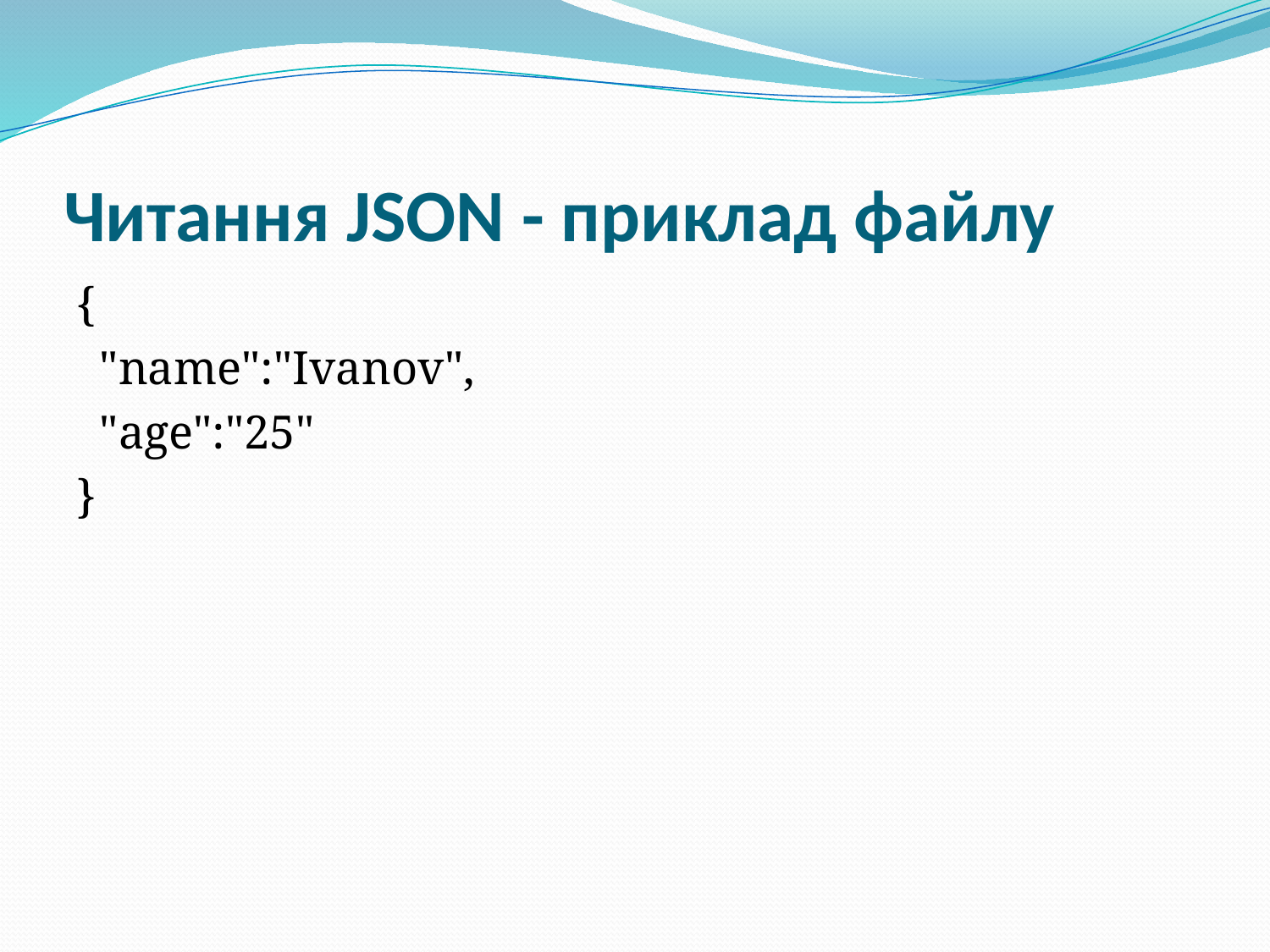

# Читання JSON - приклад файлу
{
  "name":"Ivanov",
  "age":"25"
}